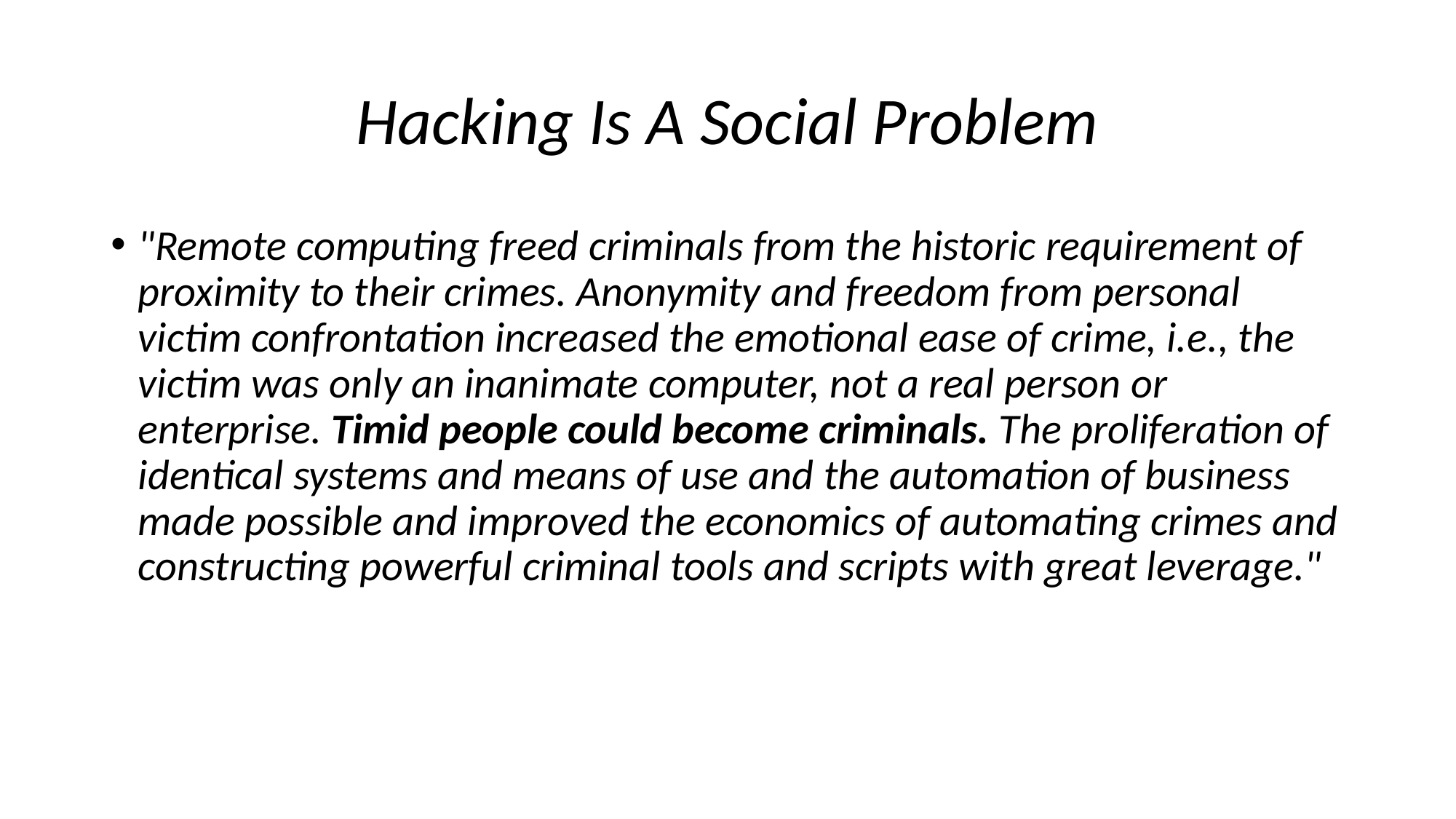

# Hacking Is A Social Problem
"Remote computing freed criminals from the historic requirement of proximity to their crimes. Anonymity and freedom from personal victim confrontation increased the emotional ease of crime, i.e., the victim was only an inanimate computer, not a real person or enterprise. Timid people could become criminals. The proliferation of identical systems and means of use and the automation of business made possible and improved the economics of automating crimes and constructing powerful criminal tools and scripts with great leverage."